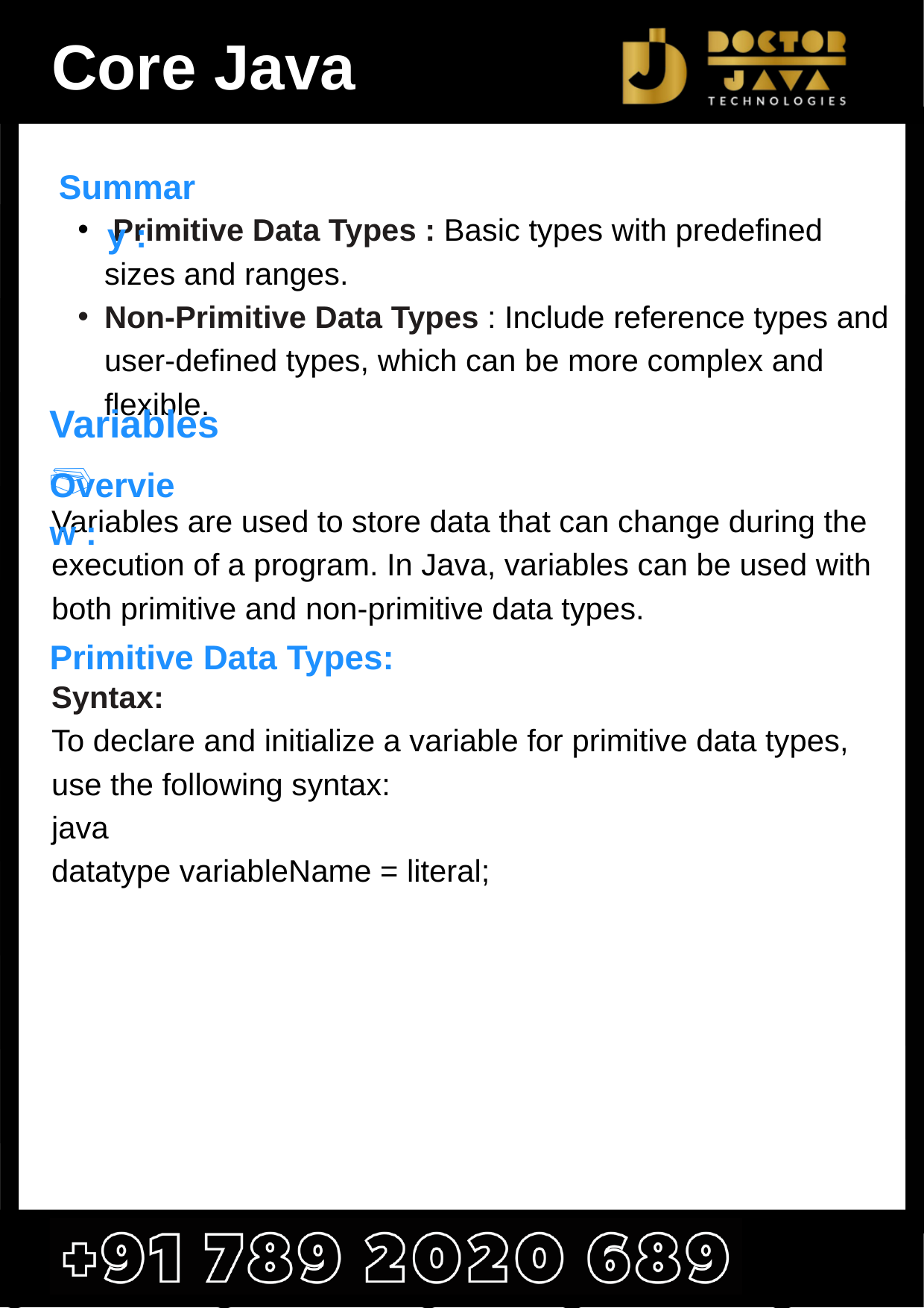

Core Java

 Primitive Data Types : Basic types with predefined sizes and ranges.
Non-Primitive Data Types : Include reference types and user-defined types, which can be more complex and flexible.

Summary :
Variables 🗃️

Variables are used to store data that can change during the execution of a program. In Java, variables can be used with both primitive and non-primitive data types.

Syntax:
To declare and initialize a variable for primitive data types, use the following syntax:
java
datatype variableName = literal;
Overview :
Primitive Data Types: